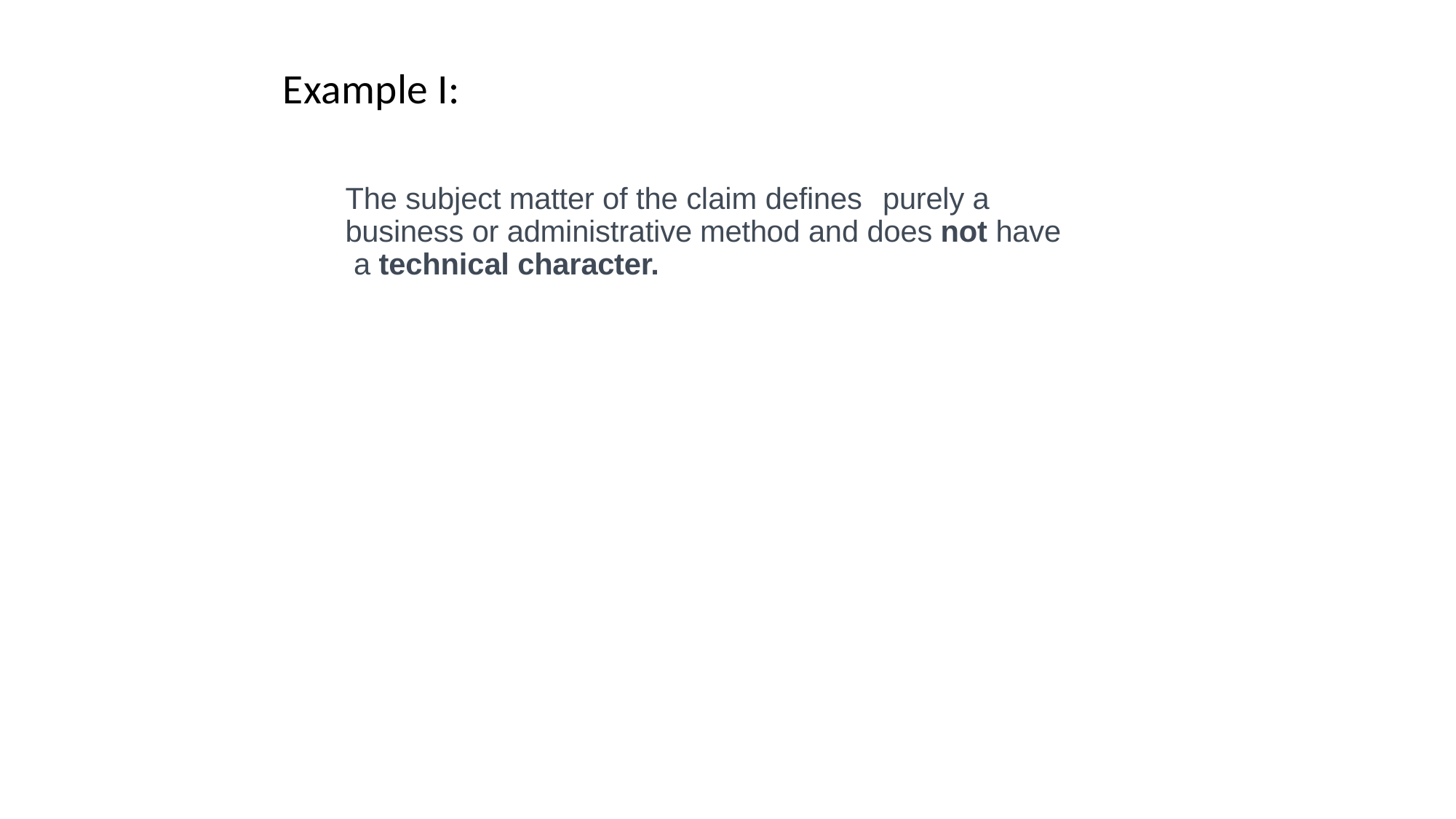

# Example I:
The subject matter of the claim defines	purely a  business or administrative method and does not have  a technical character.